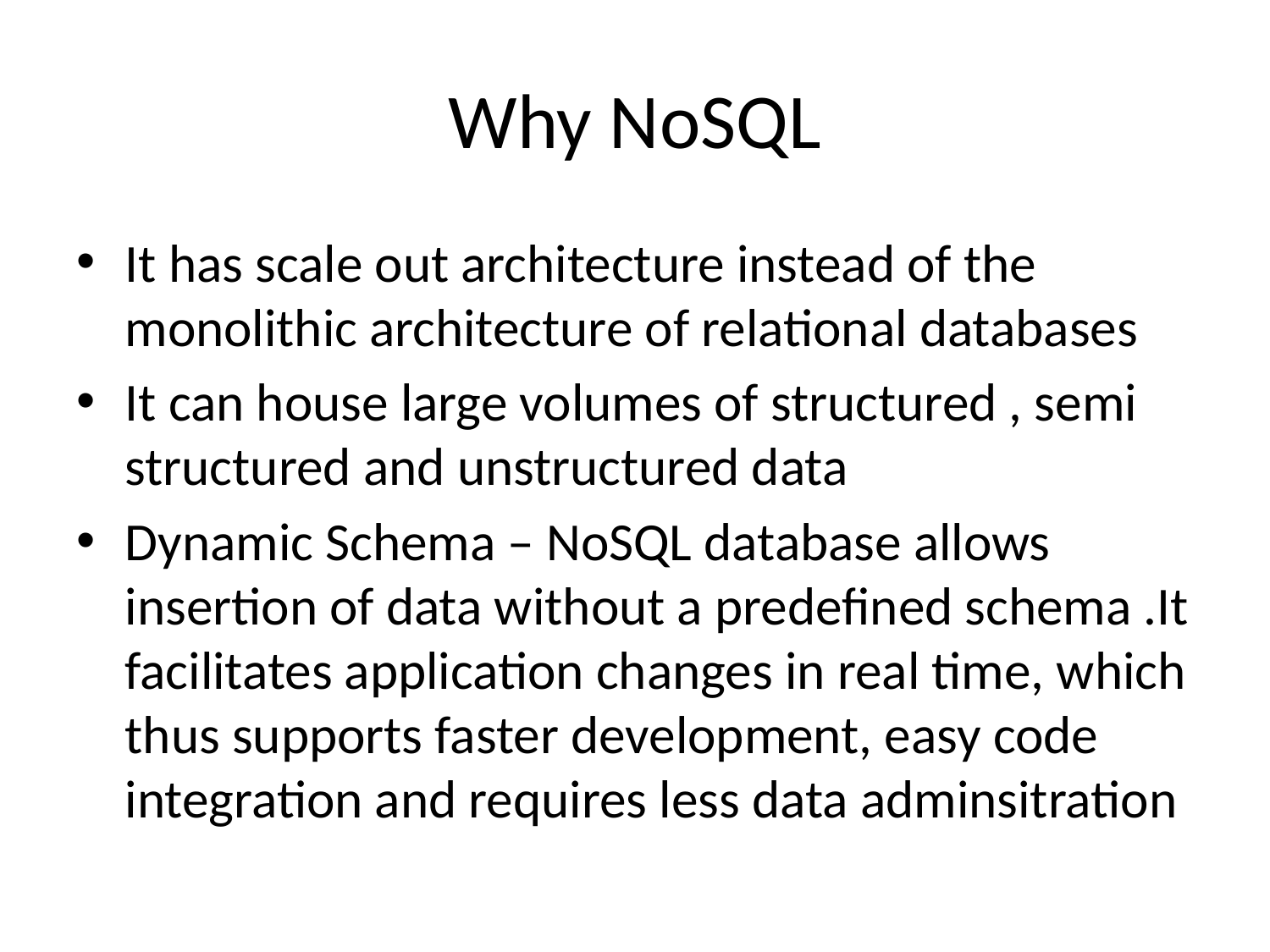

# Why NoSQL
It has scale out architecture instead of the monolithic architecture of relational databases
It can house large volumes of structured , semi structured and unstructured data
Dynamic Schema – NoSQL database allows insertion of data without a predefined schema .It facilitates application changes in real time, which thus supports faster development, easy code integration and requires less data adminsitration